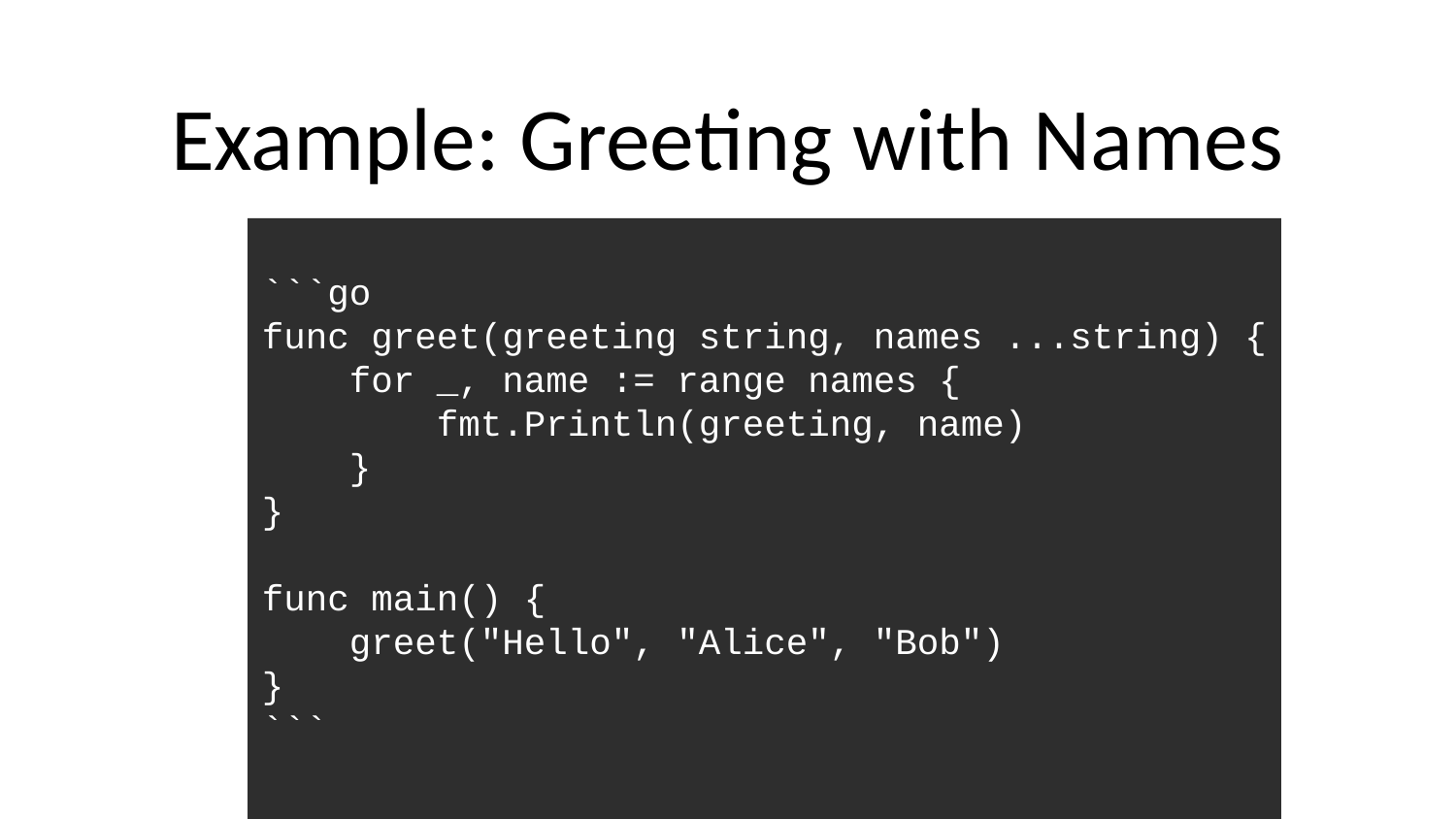

# Example: Greeting with Names

```go
func greet(greeting string, names ...string) {
    for _, name := range names {
        fmt.Println(greeting, name)
    }
}
func main() {
    greet("Hello", "Alice", "Bob")
}
```